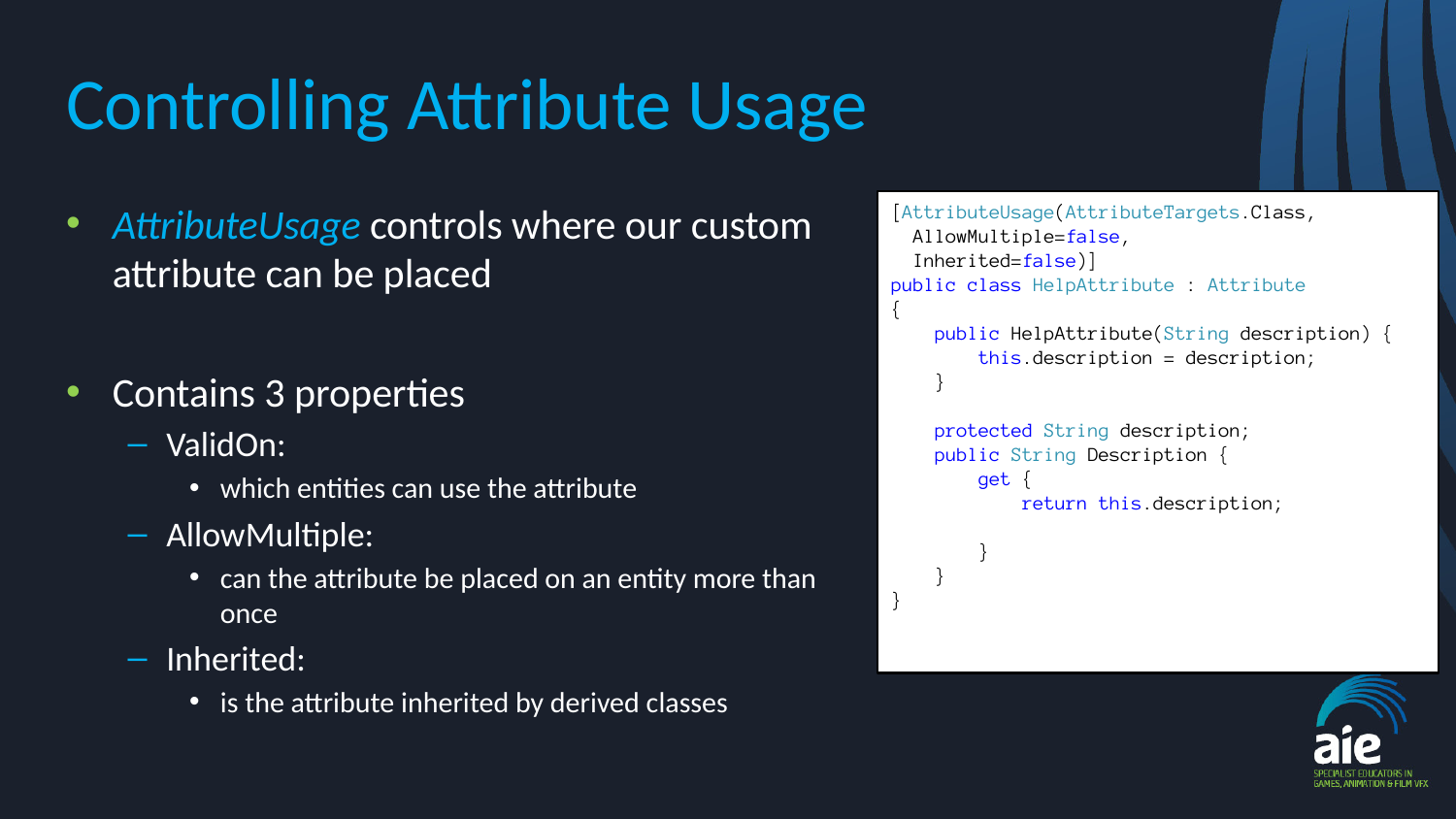

# Controlling Attribute Usage
AttributeUsage controls where our custom attribute can be placed

Contains 3 properties
ValidOn:
which entities can use the attribute
AllowMultiple:
can the attribute be placed on an entity more than once
Inherited:
is the attribute inherited by derived classes
[AttributeUsage(AttributeTargets.Class,
  AllowMultiple=false,
  Inherited=false)]
public class HelpAttribute : Attribute
{
    public HelpAttribute(String description) {
        this.description = description;
    }

    protected String description;
    public String Description {
        get {
            return this.description;

        }
    }
}